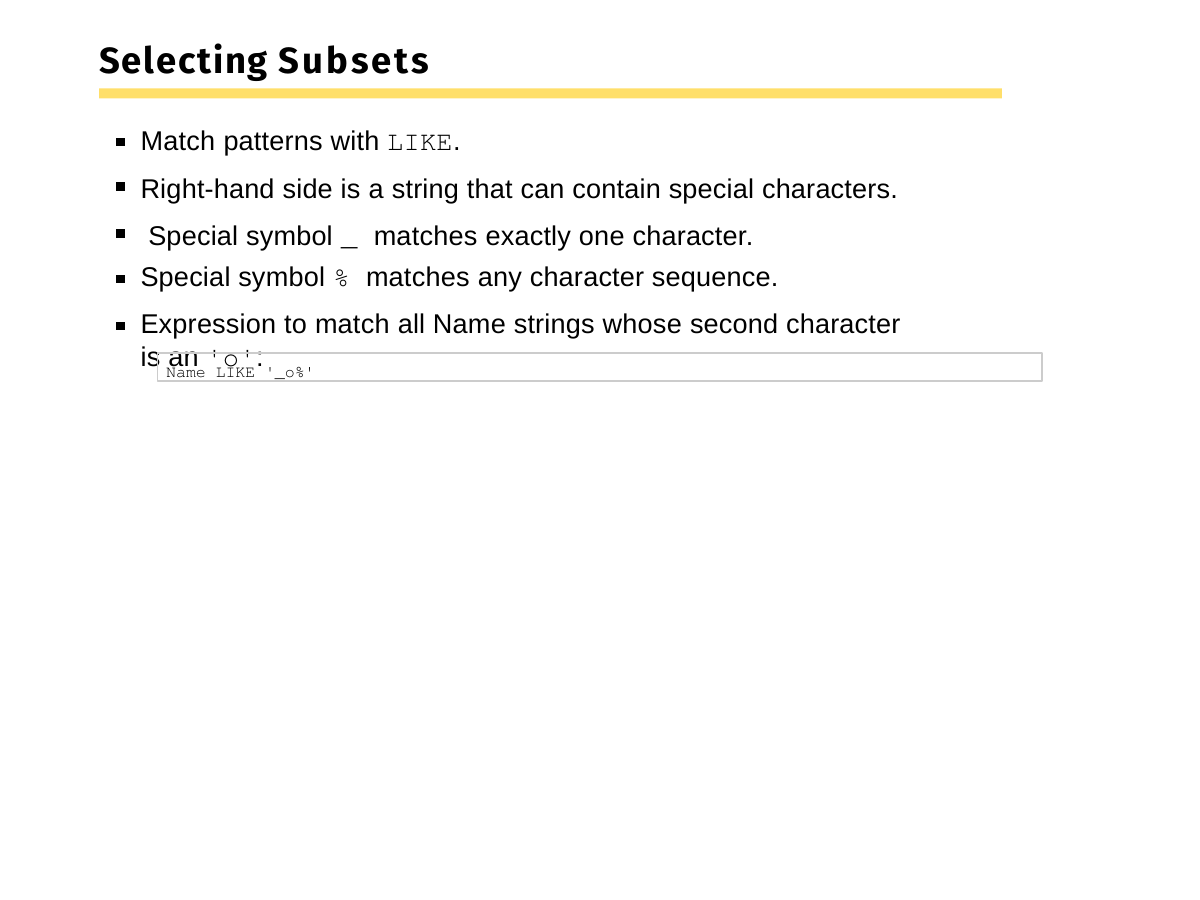

# Selecting Subsets
Match patterns with LIKE.
Right-hand side is a string that can contain special characters.  Special symbol _ matches exactly one character.
Special symbol % matches any character sequence.
Expression to match all Name strings whose second character is an 'o':

Name LIKE '_o%'